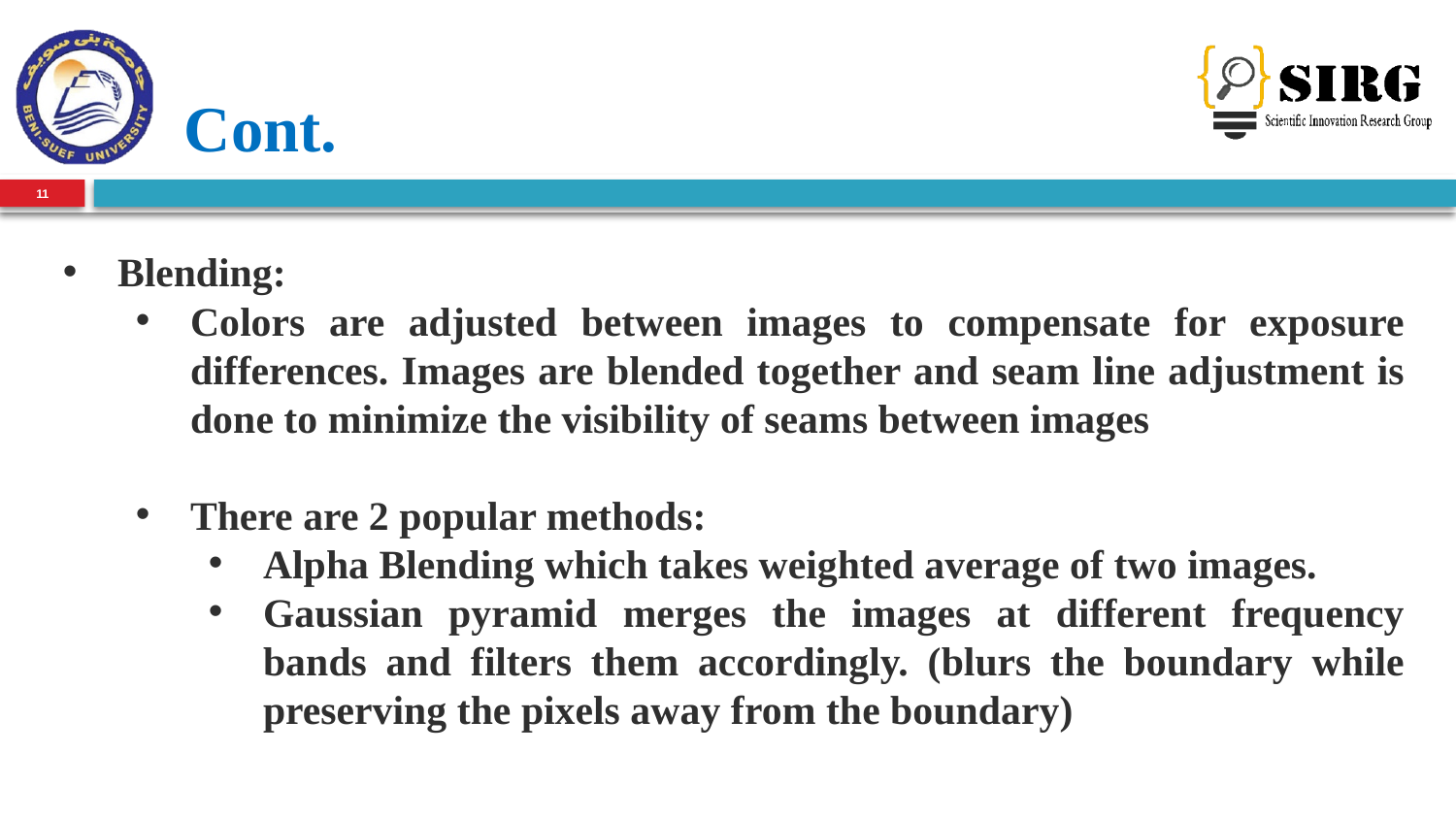

Cont.
11
Blending:
Colors are adjusted between images to compensate for exposure differences. Images are blended together and seam line adjustment is done to minimize the visibility of seams between images

There are 2 popular methods:
Alpha Blending which takes weighted average of two images.
Gaussian pyramid merges the images at different frequency bands and filters them accordingly. (blurs the boundary while preserving the pixels away from the boundary)